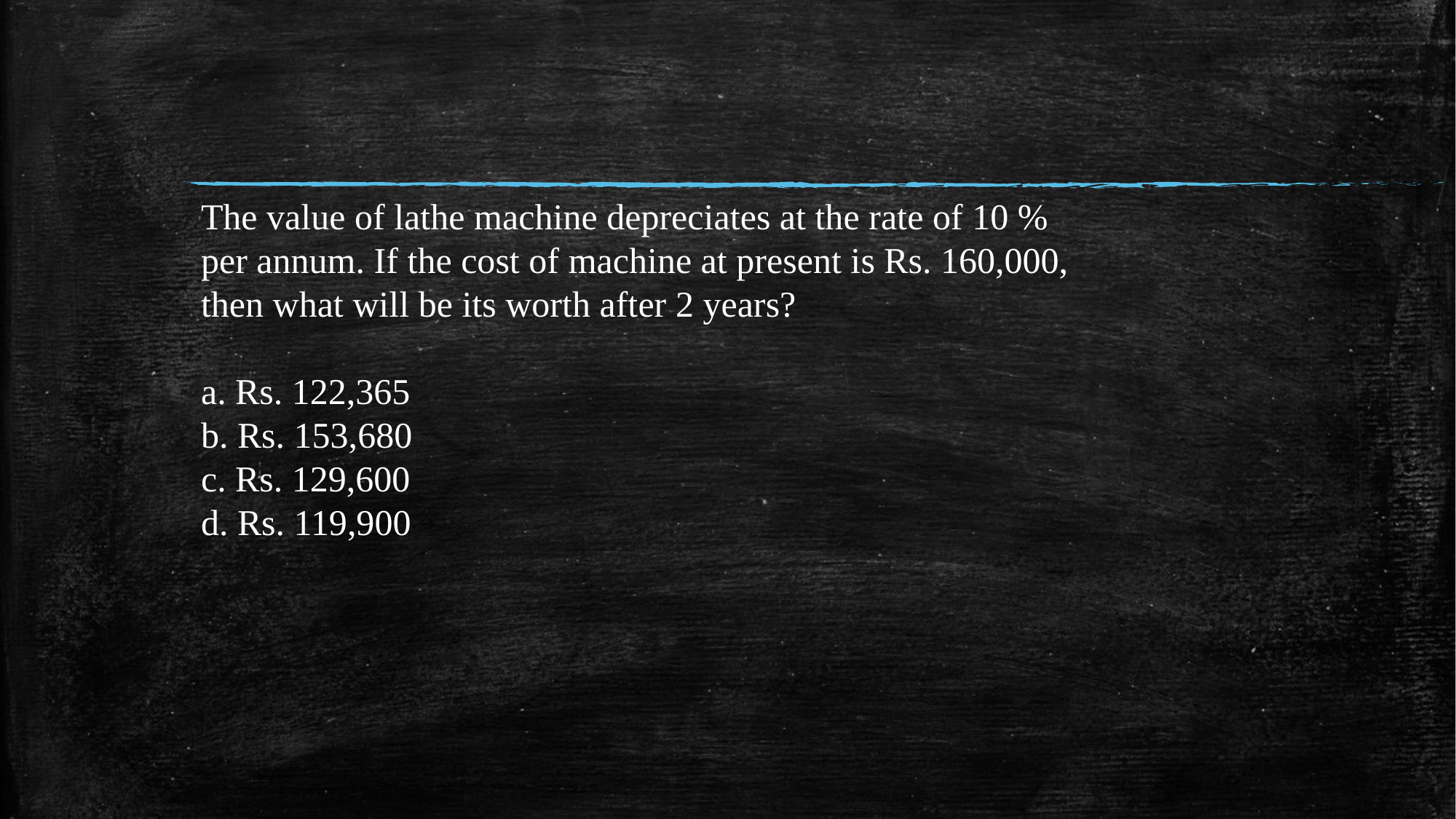

#
The value of lathe machine depreciates at the rate of 10 % per annum. If the cost of machine at present is Rs. 160,000, then what will be its worth after 2 years?
a. Rs. 122,365
b. Rs. 153,680
c. Rs. 129,600
d. Rs. 119,900